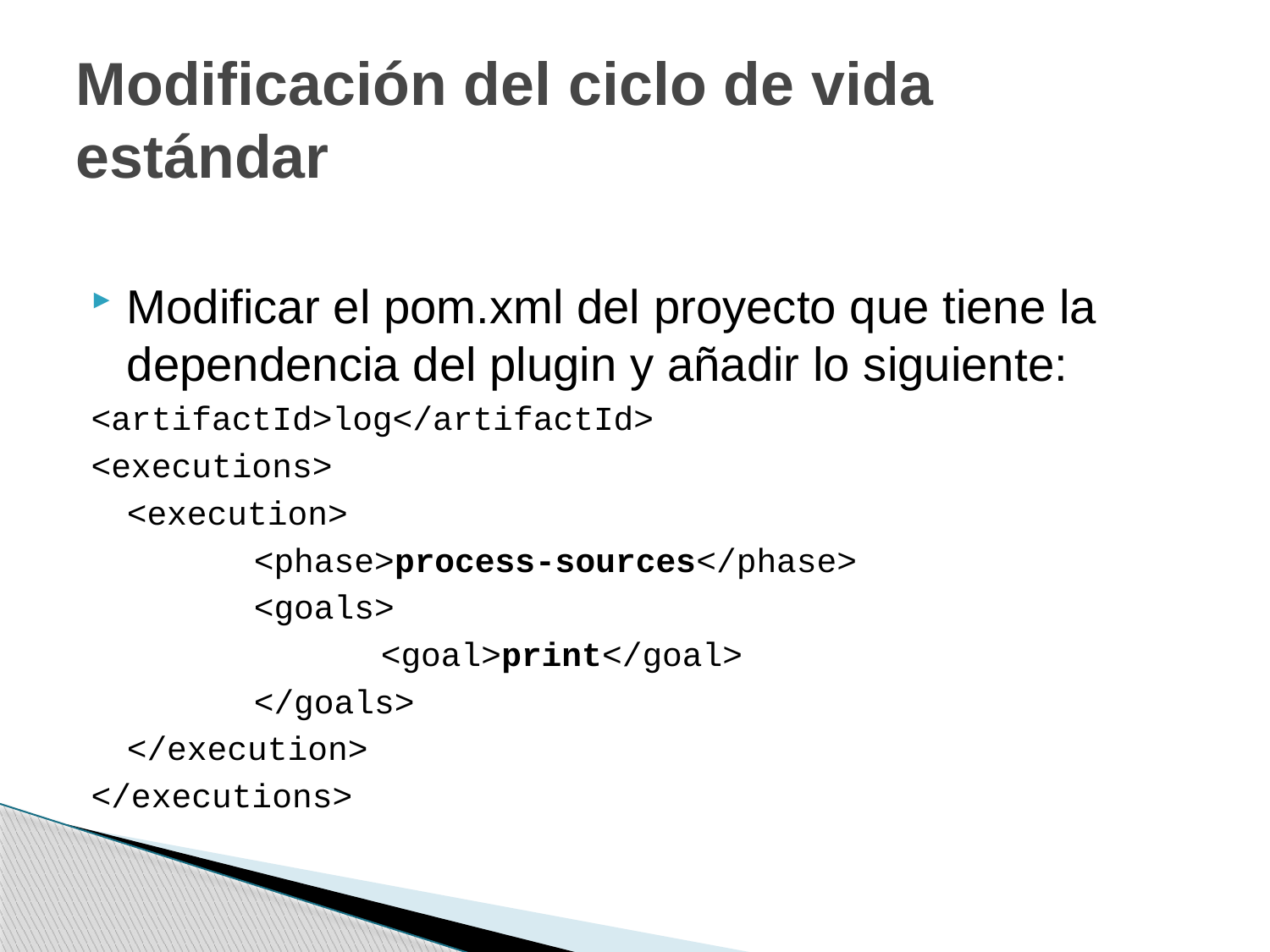

# Modificación del ciclo de vida estándar

Modificar el pom.xml del proyecto que tiene la dependencia del plugin y añadir lo siguiente:
<artifactId>log</artifactId>
<executions>
	<execution>
		<phase>process-sources</phase>
		<goals>
			<goal>print</goal>
		</goals>
	</execution>
</executions>